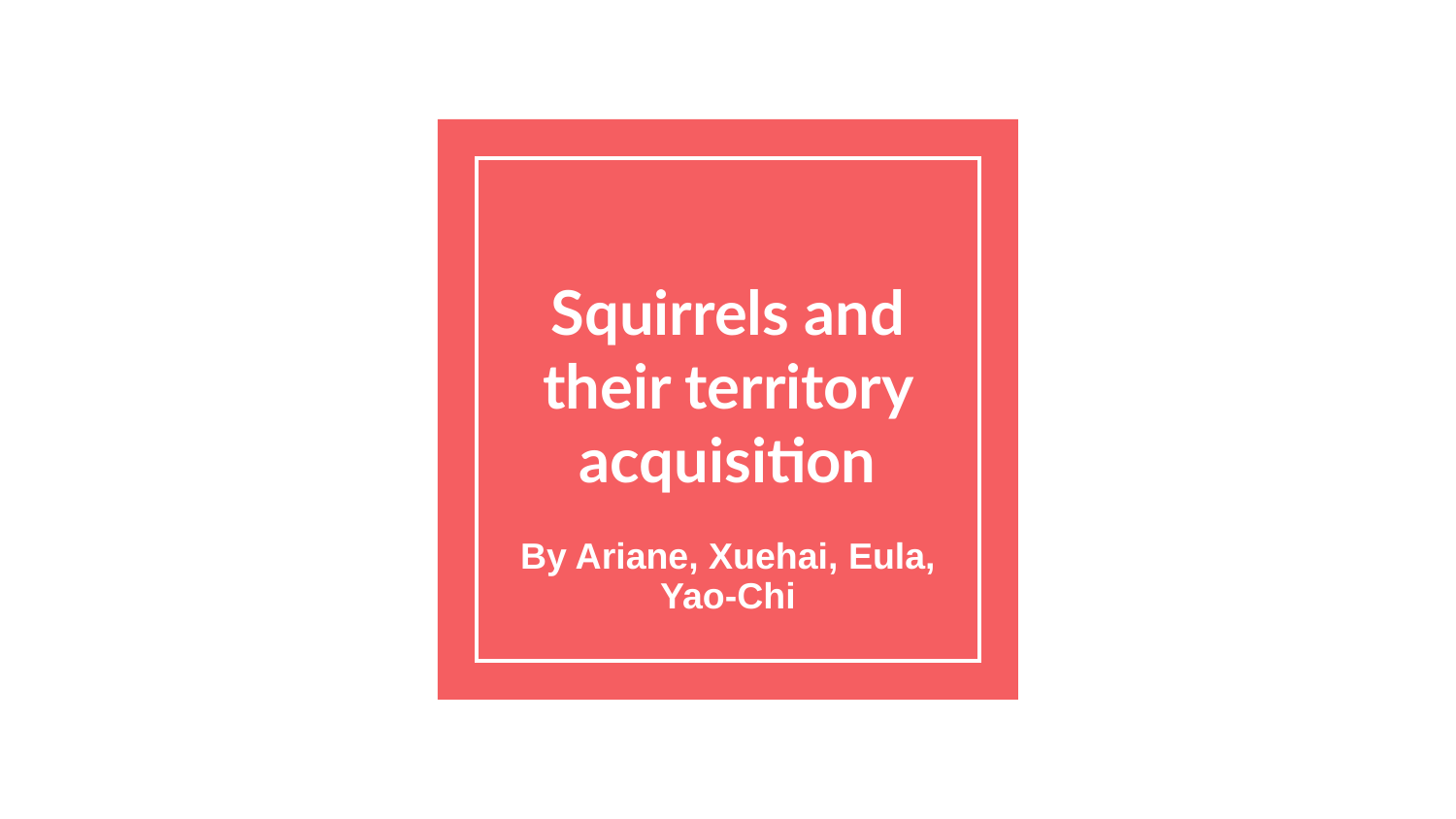

# Squirrels and their territory acquisition
By Ariane, Xuehai, Eula, Yao-Chi